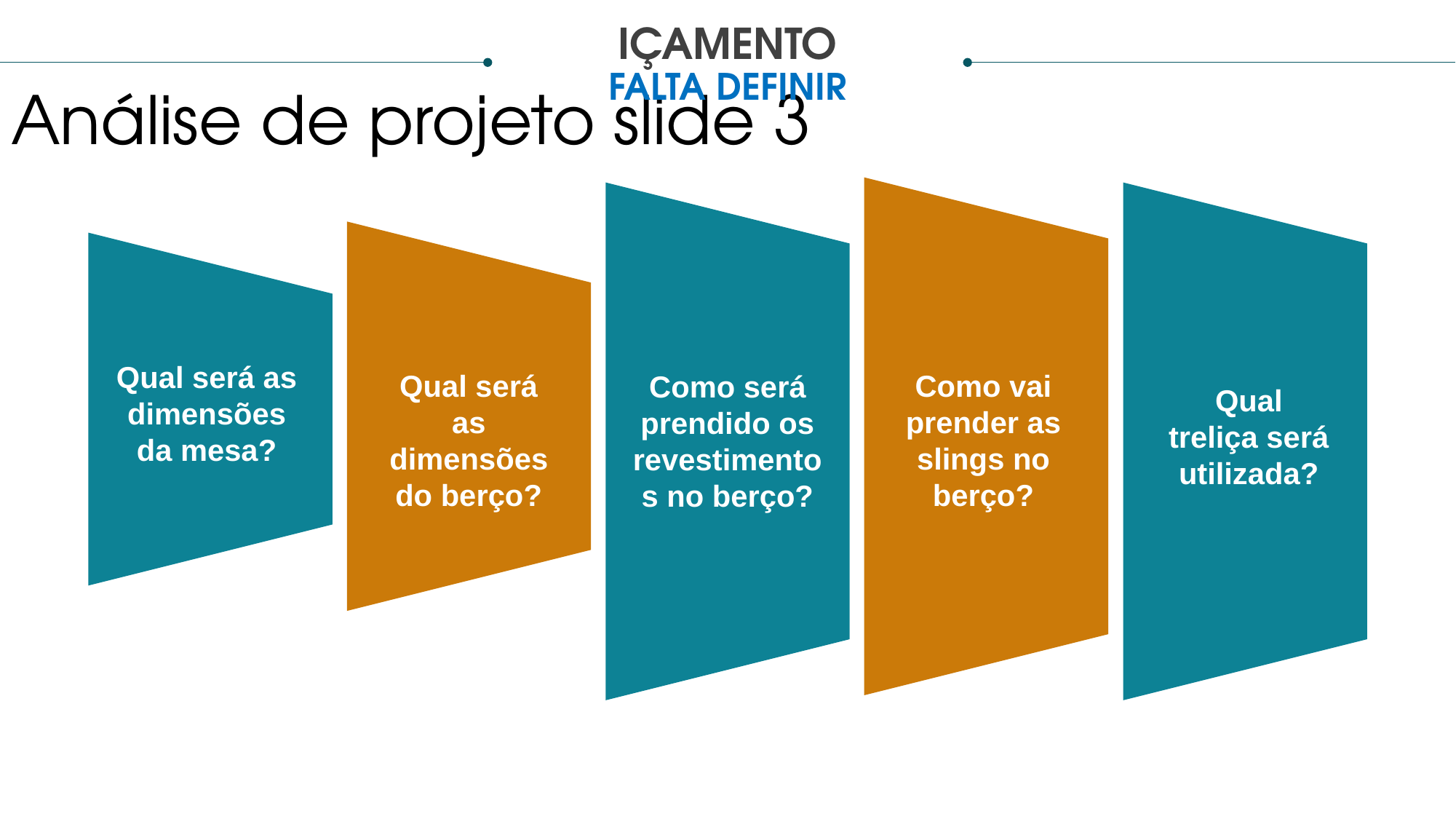

IÇAMENTO
FALTA DEFINIR
Análise de projeto slide 3

Qual será as dimensões da mesa?
Qual será as dimensões do berço?
Como vai prender as slings no berço?
Como será prendido os revestimentos no berço?
Qual treliça será utilizada?